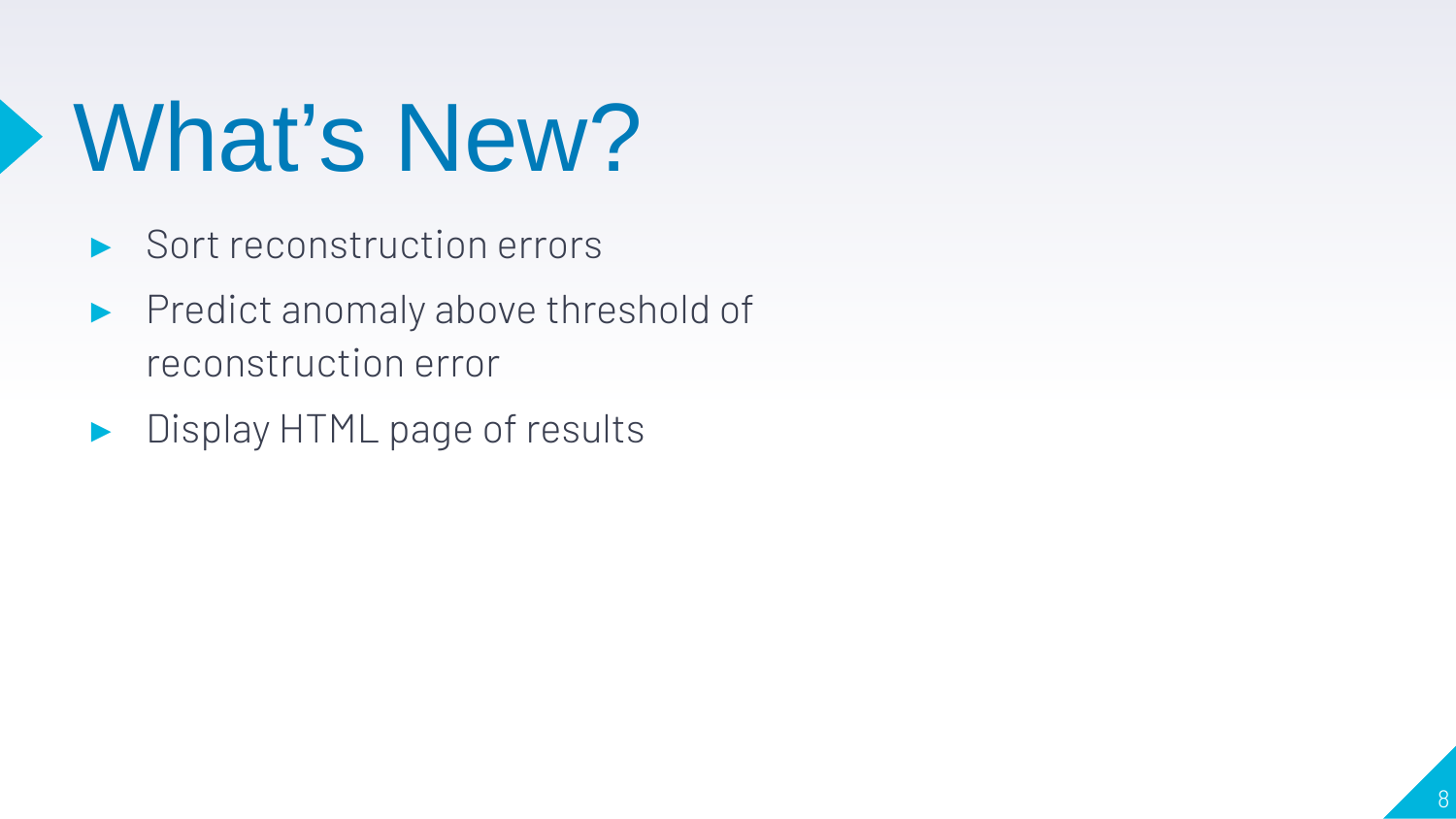

# What’s New?
Sort reconstruction errors
Predict anomaly above threshold of reconstruction error
Display HTML page of results
8